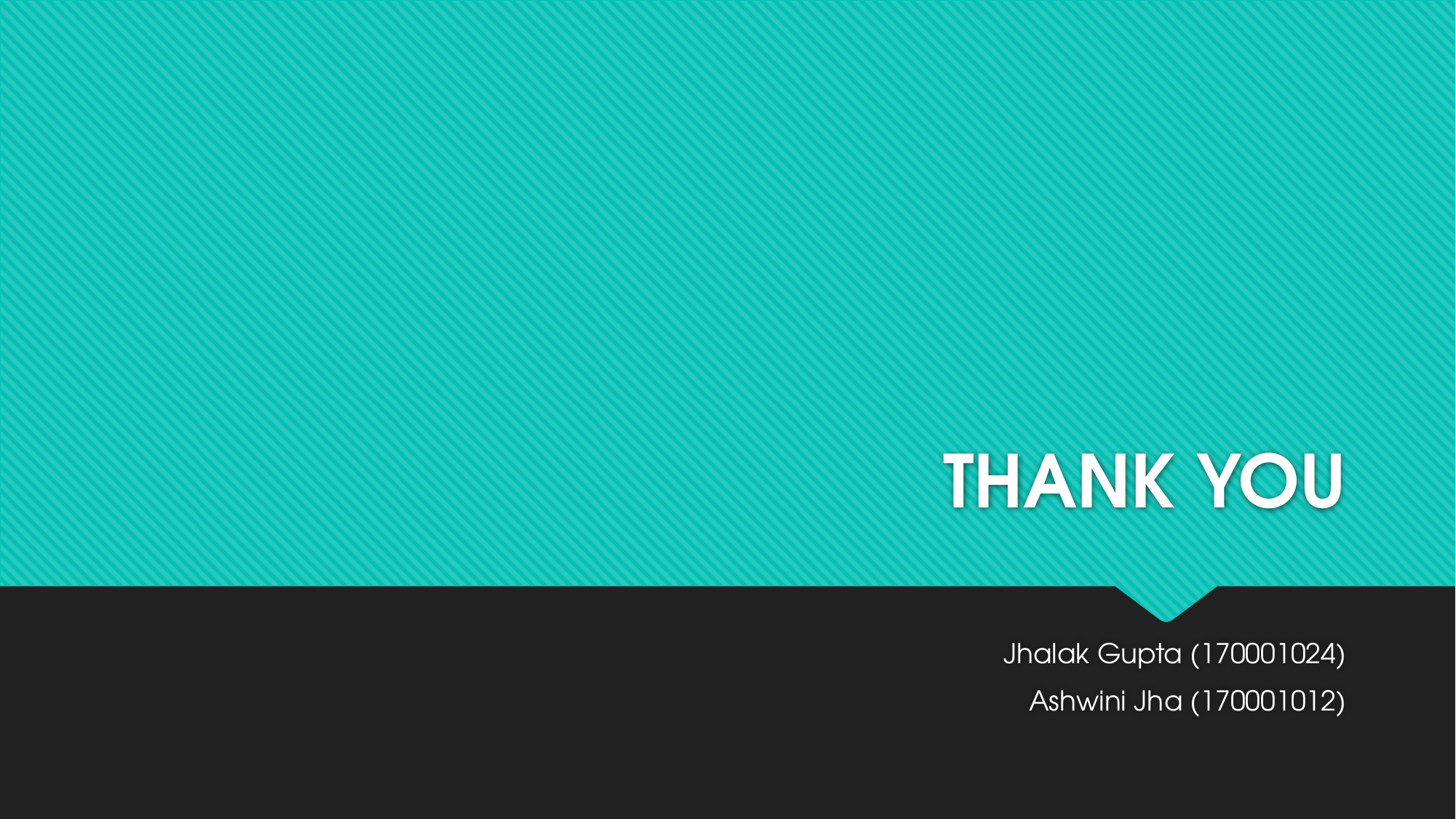

# THANK YOU
Jhalak Gupta (170001024)
Ashwini Jha (170001012)